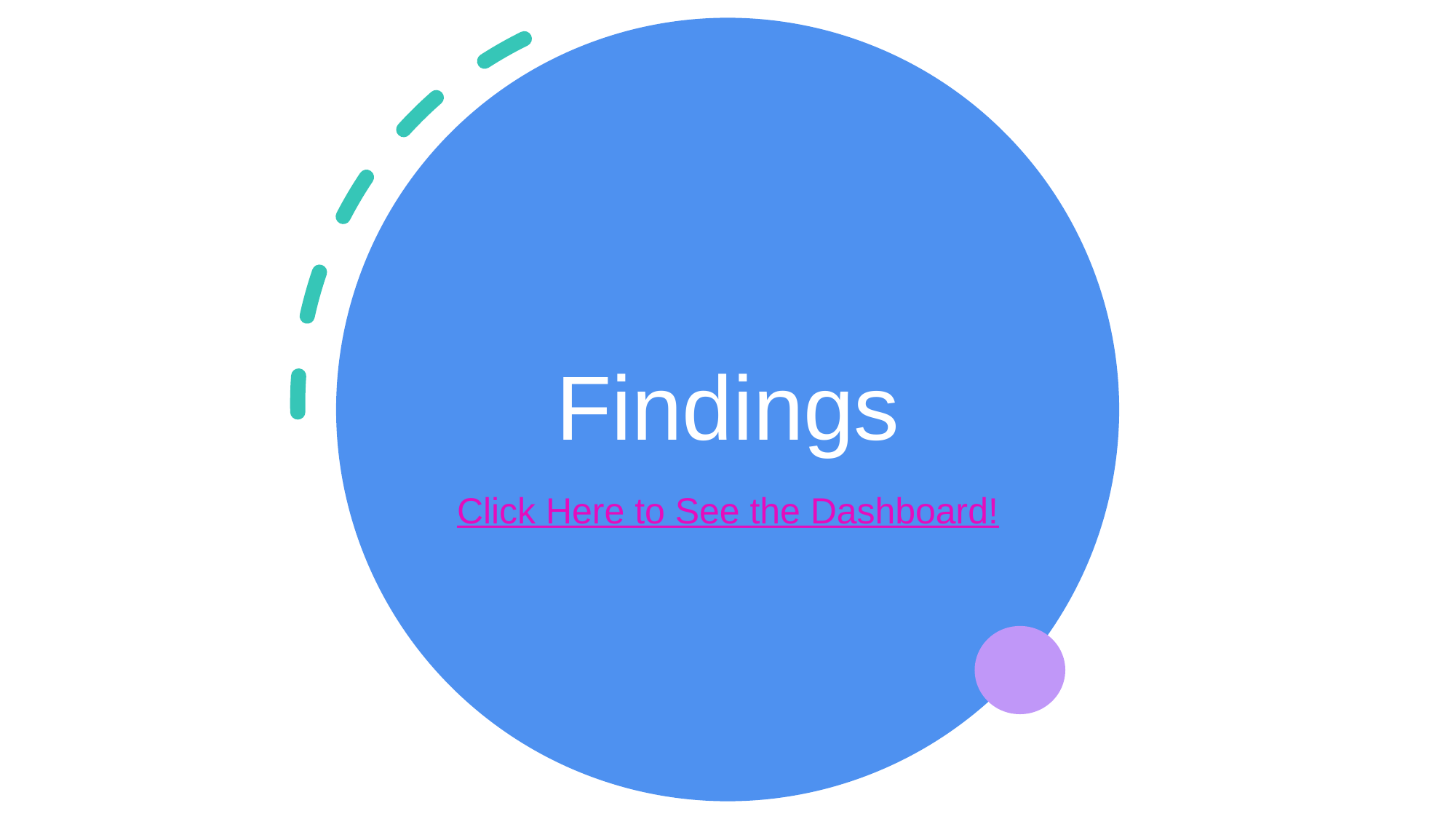

# Findings
Click Here to See the Dashboard!